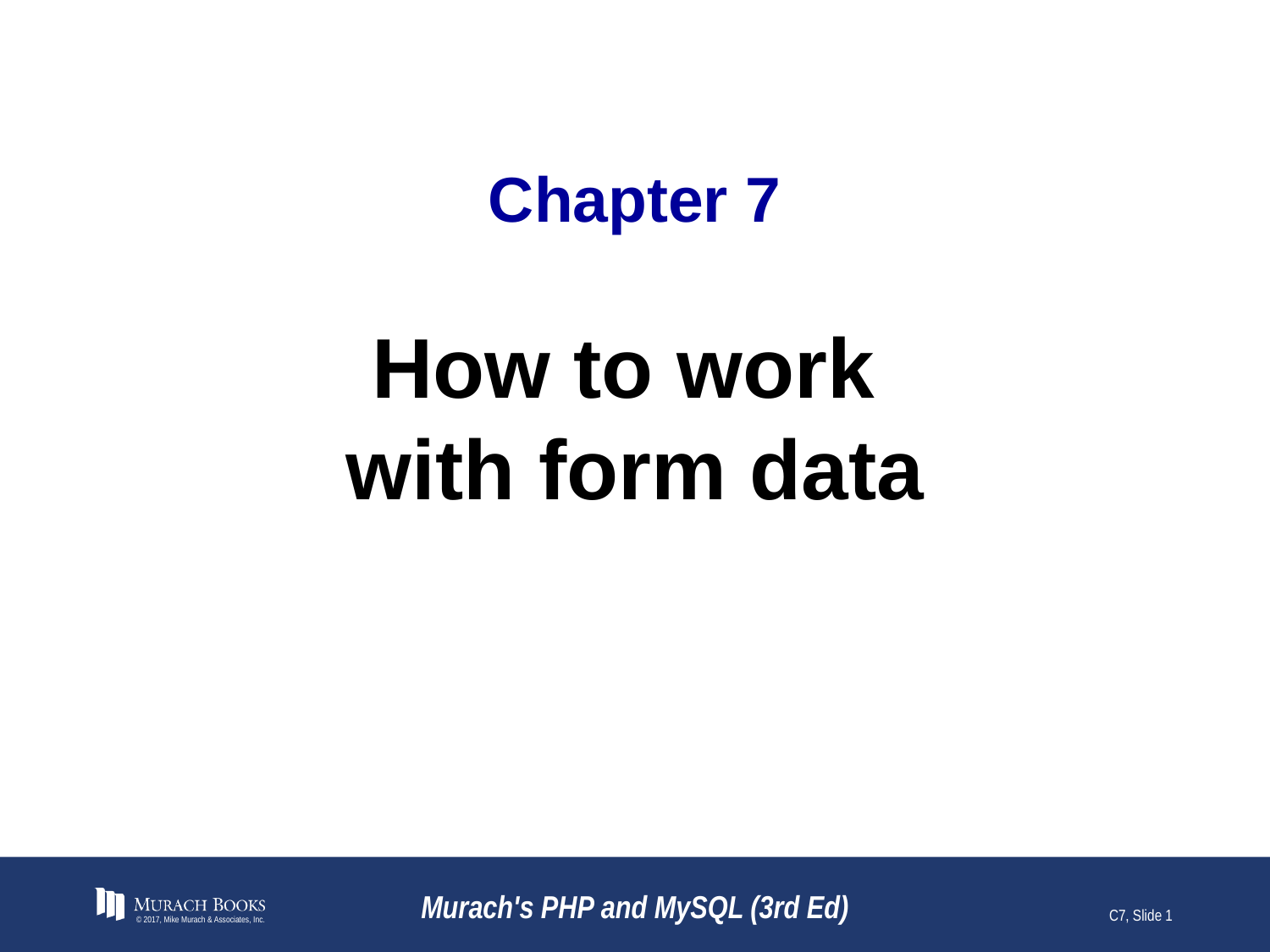

# Chapter 7
How to work
with form data

© 2017, Mike Murach & Associates, Inc.
Murach's PHP and MySQL (3rd Ed)

C7, Slide 1